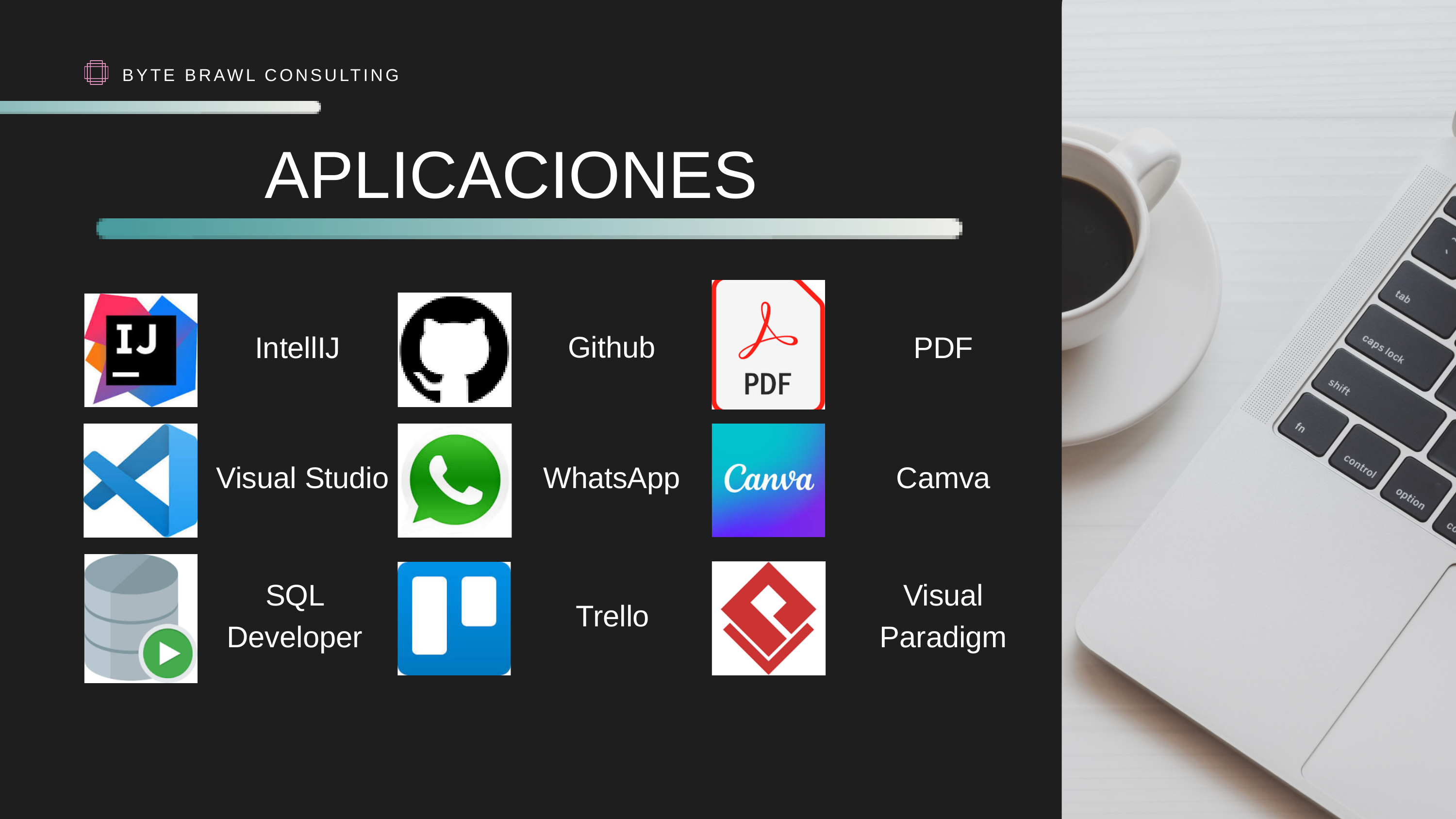

BYTE BRAWL CONSULTING

APLICACIONES

Github
IntellIJ
PDF

Visual Studio
WhatsApp
Camva

SQL Developer
Visual Paradigm
Trello